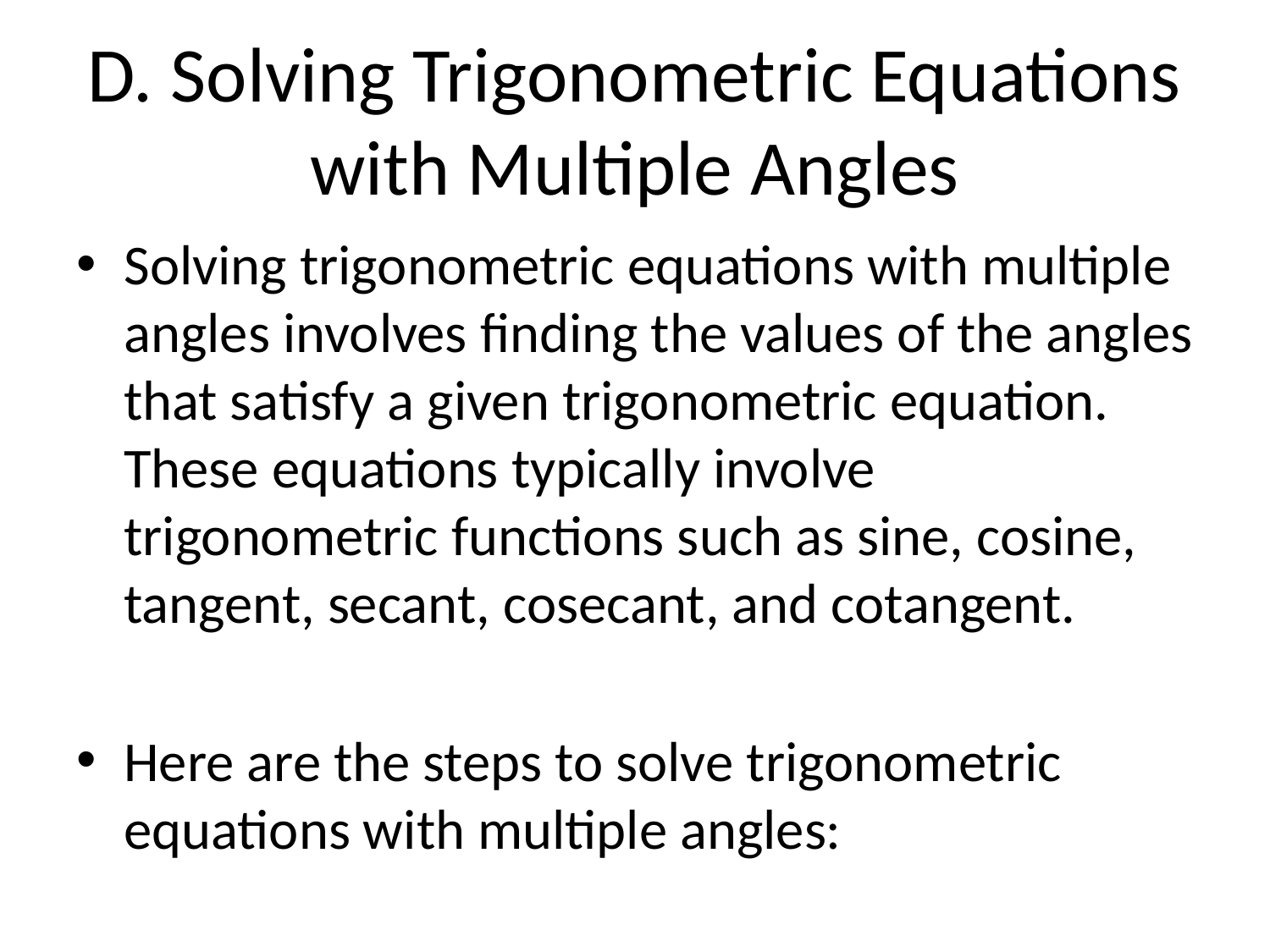

# D. Solving Trigonometric Equations with Multiple Angles
Solving trigonometric equations with multiple angles involves finding the values of the angles that satisfy a given trigonometric equation. These equations typically involve trigonometric functions such as sine, cosine, tangent, secant, cosecant, and cotangent.

Here are the steps to solve trigonometric equations with multiple angles:

1. **Identify the Trigonometric Equation**: Start by identifying the trigonometric equation you need to solve. The equation may involve multiple trigonometric functions and angles.

2. **Use Trigonometric Identities**: If the equation contains multiple angles, you may need to use trigonometric identities to simplify the expression. Common identities include the sum and difference identities, double-angle identities, and half-angle identities.

3. **Express Ratios in Terms of One Angle**: Try to express all the trigonometric ratios involving multiple angles in terms of a single angle. This helps in simplifying the equation and finding solutions more easily.

4. **Solve for the Angles**: Once you have simplified the equation with multiple angles to a single angle, you can use algebraic methods to solve for the values of the angle(s) that satisfy the equation. This may involve factoring, using trigonometric identities, or applying standard algebraic techniques.

5. **Check for Extraneous Solutions**: After finding the potential solutions, it is important to check whether they satisfy the original equation. Sometimes, solutions may appear valid but turn out to be extraneous due to certain restrictions imposed by the trigonometric functions involved.

6. **General Solutions**: When dealing with trigonometric equations, it's important to consider multiple angles and periodicity. Trigonometric functions have periodic behavior, so solutions may not be unique. You might need to find general solutions that include all possible solutions within a given interval.

7. **Verify Solutions**: Verify the solutions by substituting them back into the original equation to ensure that they are correct. This step helps in confirming that the obtained solutions are indeed the solutions to the trigonometric equation.

By following these steps and employing various trigonometric identities and techniques, you can effectively solve trigonometric equations with multiple angles. Practice and familiarity with trigonometric functions and identities are key to mastering the art of solving such equations efficiently.